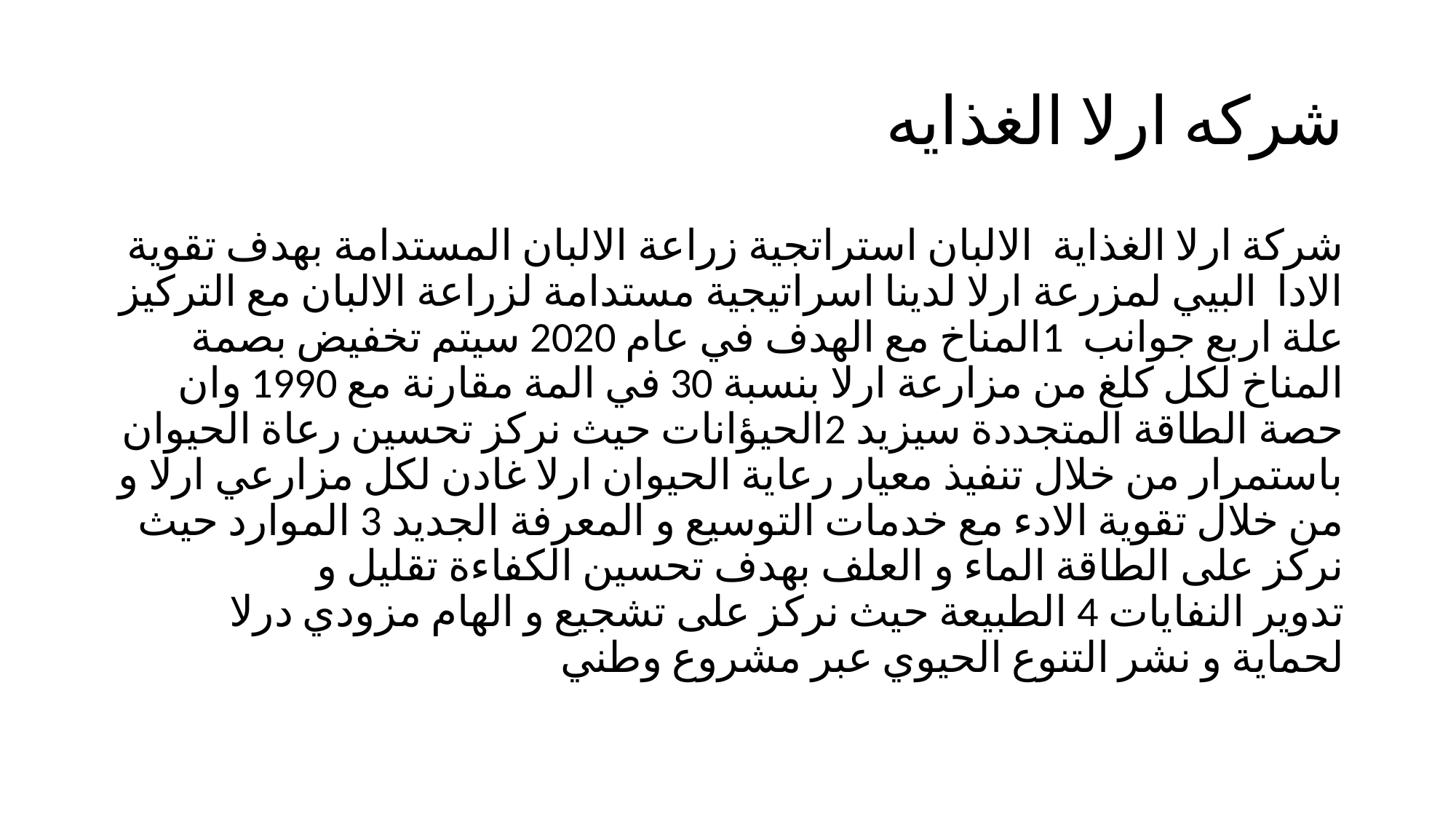

# شركه ارلا الغذايه
شركة ارلا الغذاية  الالبان استراتجية زراعة الالبان المستدامة بهدف تقوية الادا  البيي لمزرعة ارلا لدينا اسراتيجية مستدامة لزراعة الالبان مع التركيز علة اربع جوانب  1المناخ مع الهدف في عام 2020 سيتم تخفيض بصمة المناخ لكل كلغ من مزارعة ارلا بنسبة 30 في المة مقارنة مع 1990 وان حصة الطاقة المتجددة سيزيد 2الحيؤانات حيث نركز تحسين رعاة الحيوان باستمرار من خلال تنفيذ معيار رعاية الحيوان ارلا غادن لكل مزارعي ارلا و من خلال تقوية الادء مع خدمات التوسيع و المعرفة الجديد 3 الموارد حيث نركز على الطاقة الماء و العلف بهدف تحسين الكفاءة تقليل و تدوير النفايات 4 الطبيعة حيث نركز على تشجيع و الهام مزودي درلا لحماية و نشر التنوع الحيوي عبر مشروع وطني